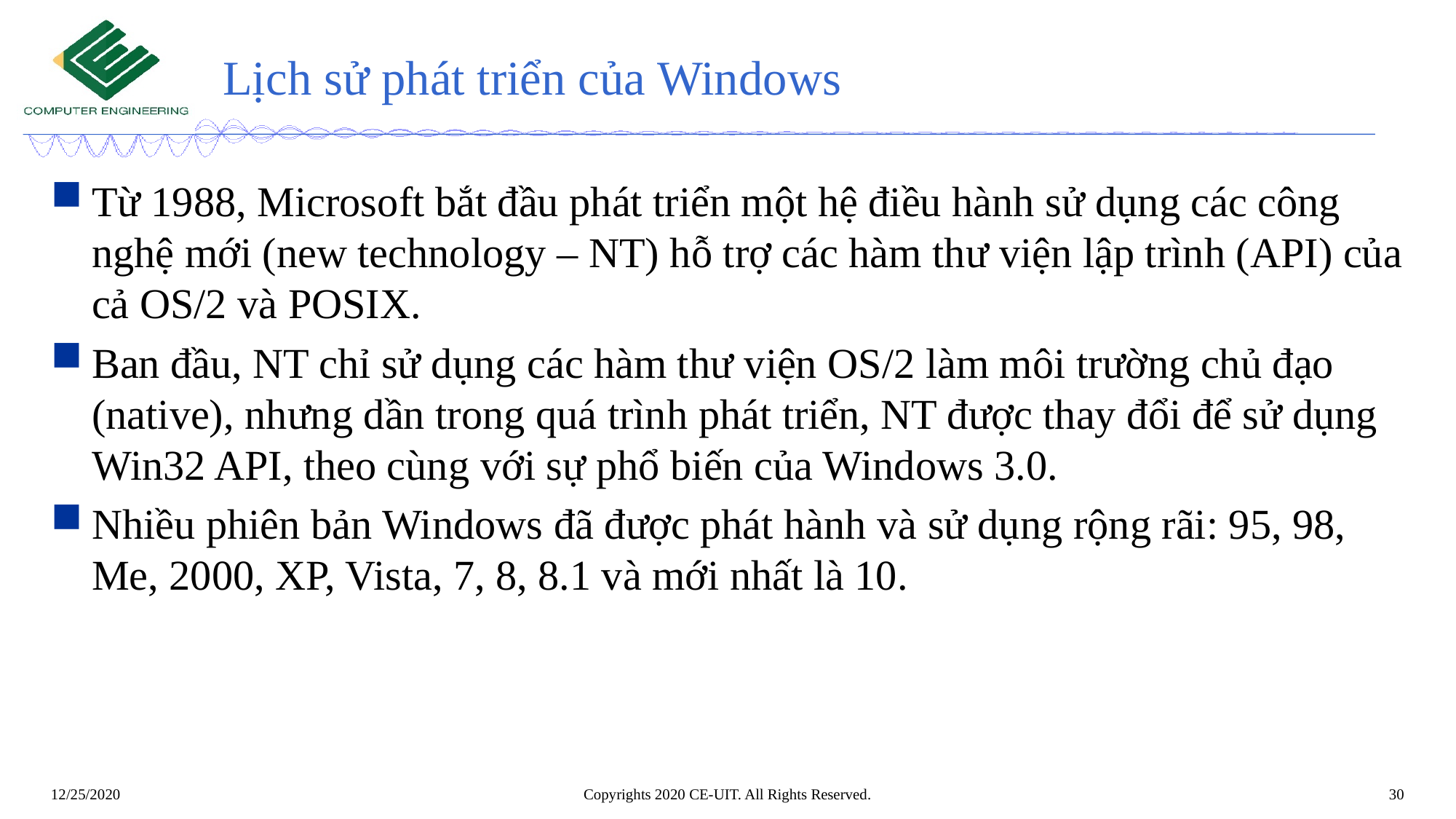

# Lịch sử phát triển của Windows
Từ 1988, Microsoft bắt đầu phát triển một hệ điều hành sử dụng các công nghệ mới (new technology – NT) hỗ trợ các hàm thư viện lập trình (API) của cả OS/2 và POSIX.
Ban đầu, NT chỉ sử dụng các hàm thư viện OS/2 làm môi trường chủ đạo (native), nhưng dần trong quá trình phát triển, NT được thay đổi để sử dụng Win32 API, theo cùng với sự phổ biến của Windows 3.0.
Nhiều phiên bản Windows đã được phát hành và sử dụng rộng rãi: 95, 98, Me, 2000, XP, Vista, 7, 8, 8.1 và mới nhất là 10.
Copyrights 2020 CE-UIT. All Rights Reserved.
30
12/25/2020